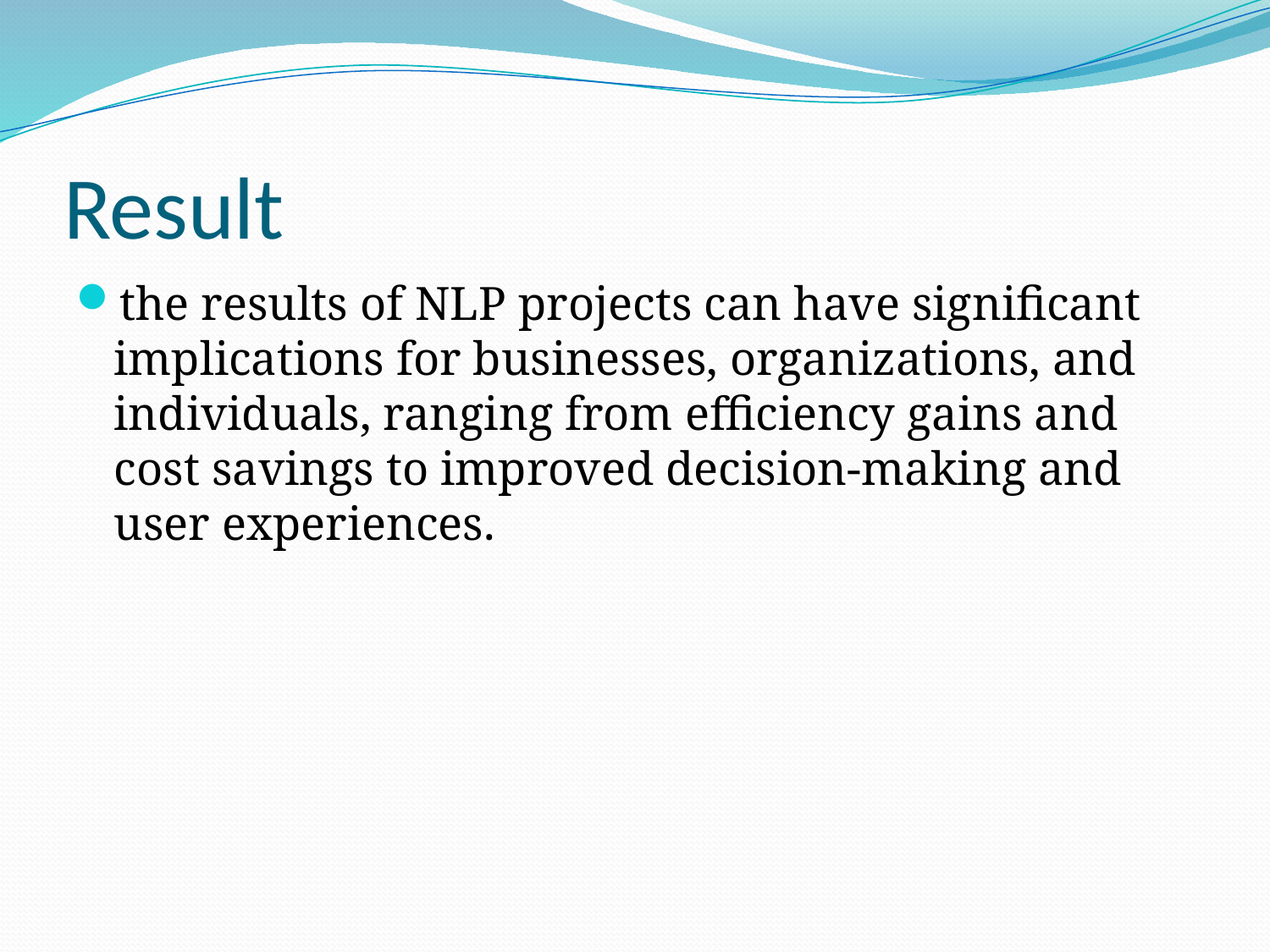

# Result
the results of NLP projects can have significant implications for businesses, organizations, and individuals, ranging from efficiency gains and cost savings to improved decision-making and user experiences.